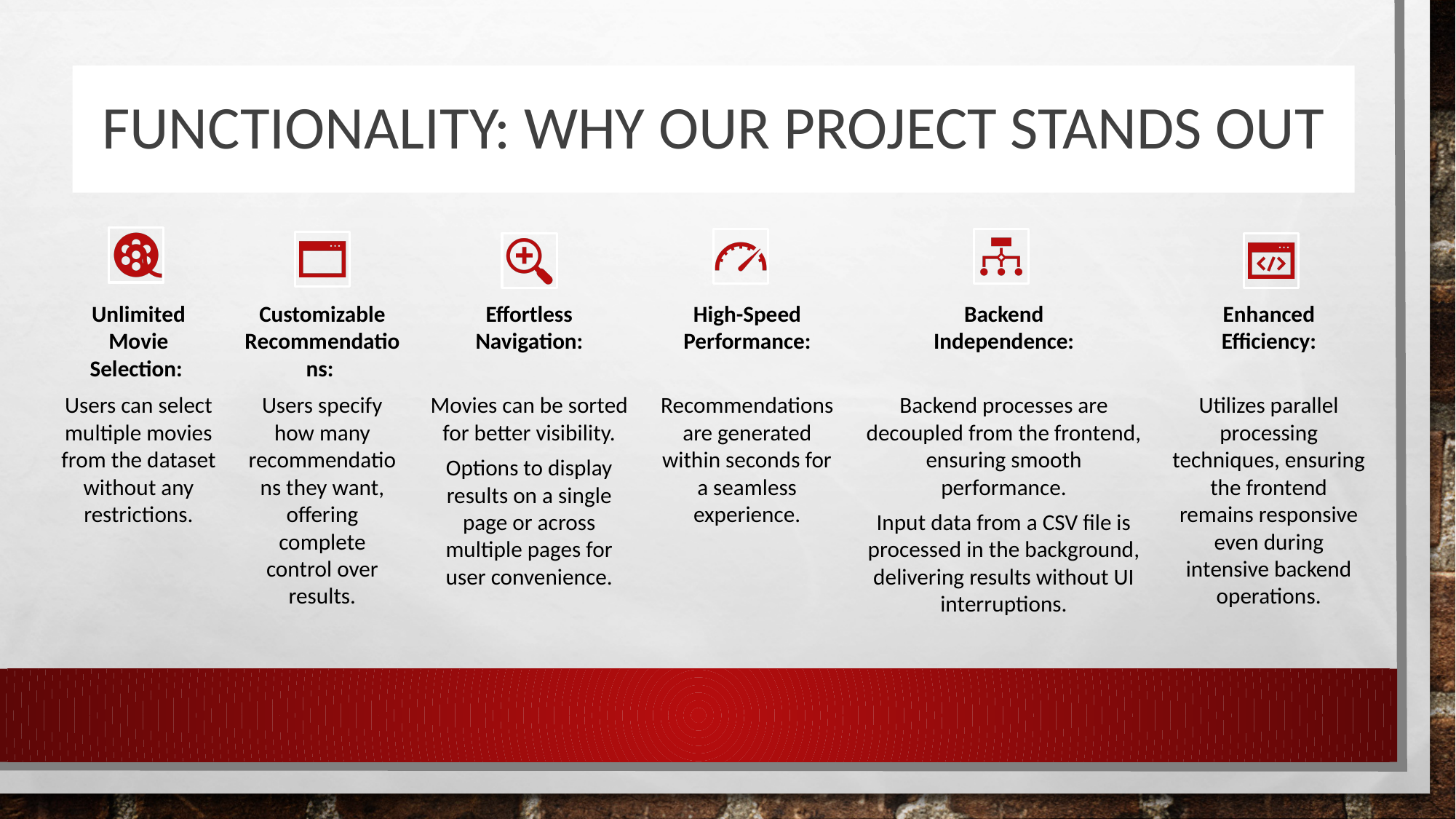

# Functionality: Why Our Project Stands Out
Unlimited Movie Selection:
Users can select multiple movies from the dataset without any restrictions.
Customizable Recommendations:
Users specify how many recommendations they want, offering complete control over results.
Effortless Navigation:
Movies can be sorted for better visibility.
Options to display results on a single page or across multiple pages for user convenience.
High-Speed Performance:
Recommendations are generated within seconds for a seamless experience.
Backend Independence:
Backend processes are decoupled from the frontend, ensuring smooth performance.
Input data from a CSV file is processed in the background, delivering results without UI interruptions.
Enhanced Efficiency:
Utilizes parallel processing techniques, ensuring the frontend remains responsive even during intensive backend operations.